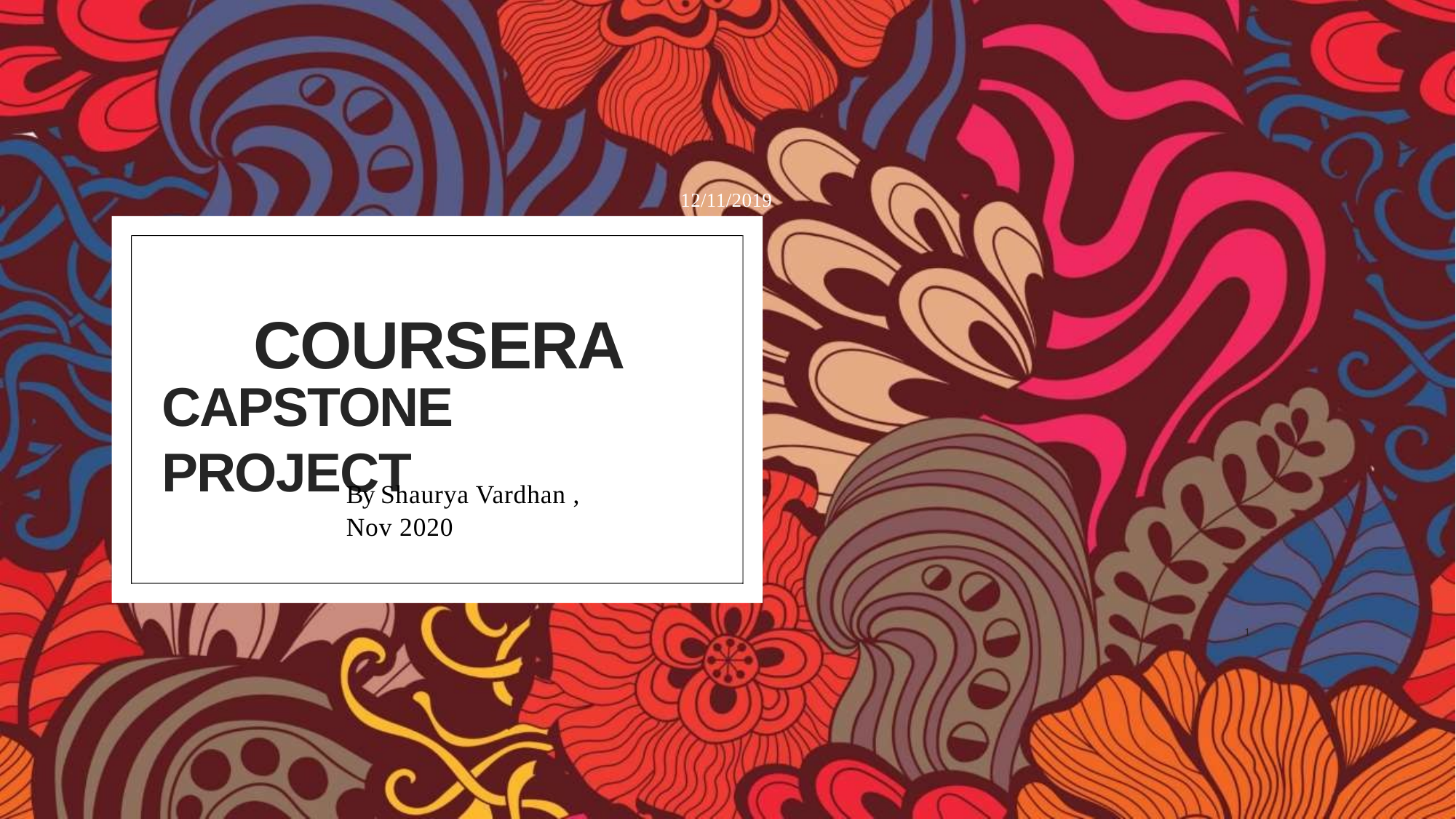

12/11/2019
# COURSERA
CAPSTONE PROJECT
By Shaurya Vardhan ,
Nov 2020
1